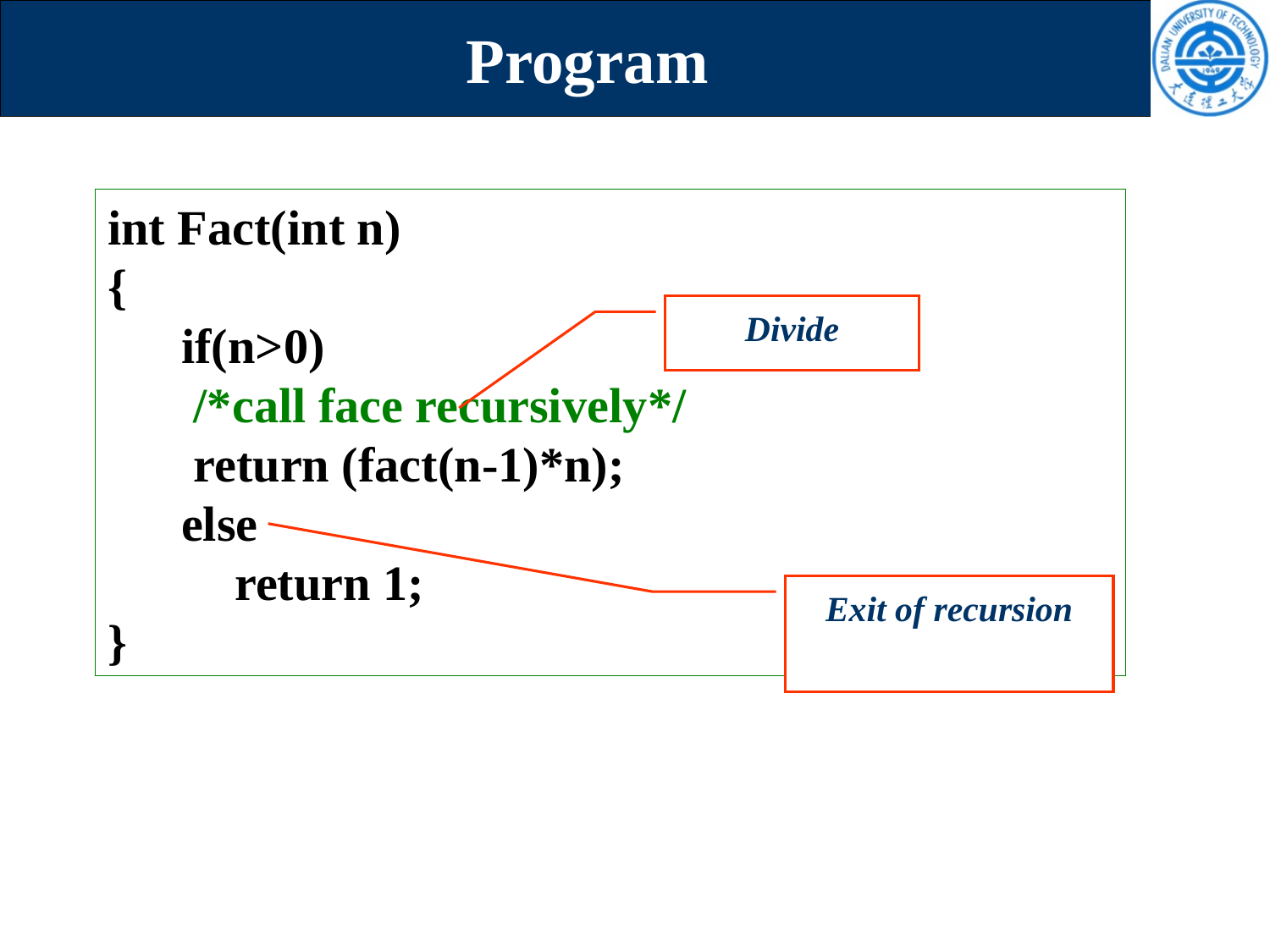

# Program
int Fact(int n)
{
      if(n>0)
       /*call face recursively*/
       return (fact(n-1)*n);
      else
	return 1;
}
Divide
Exit of recursion